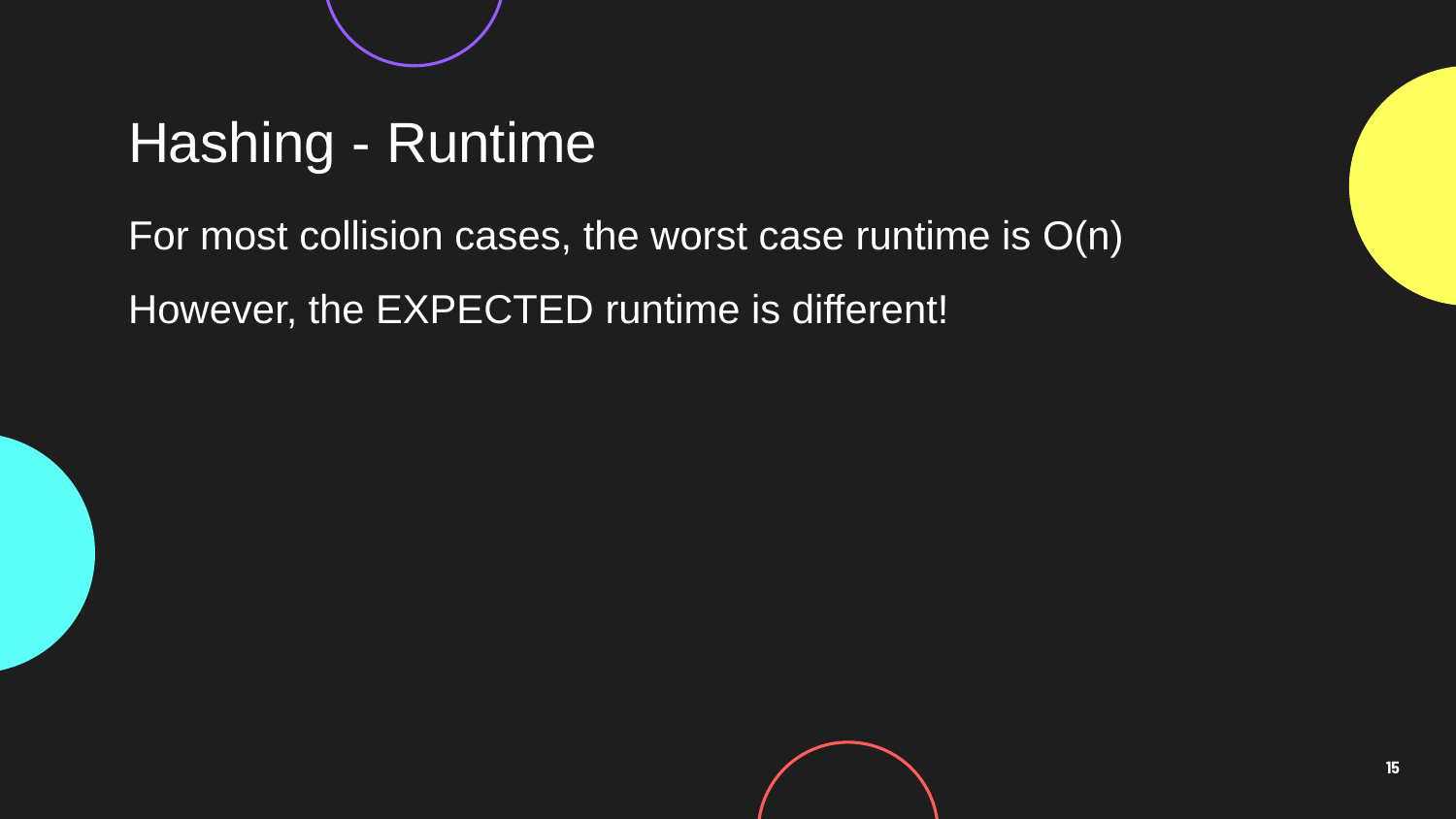

# Hashing - Runtime
For most collision cases, the worst case runtime is O(n)
However, the EXPECTED runtime is different!
15